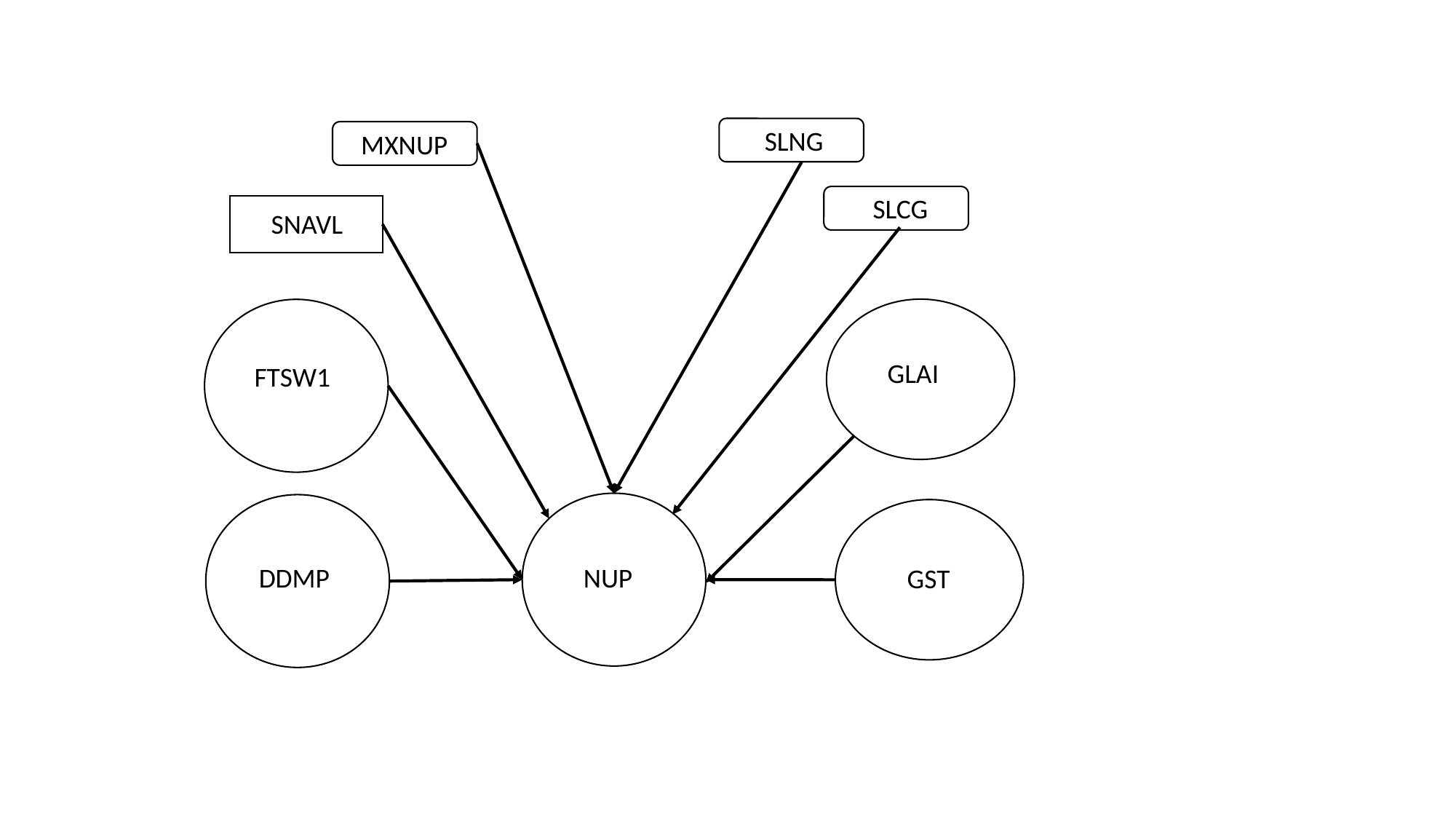

SLNG

MXNUP
SLCG

SNAVL

GLAI

FTSW1

NUP

DDMP

GST